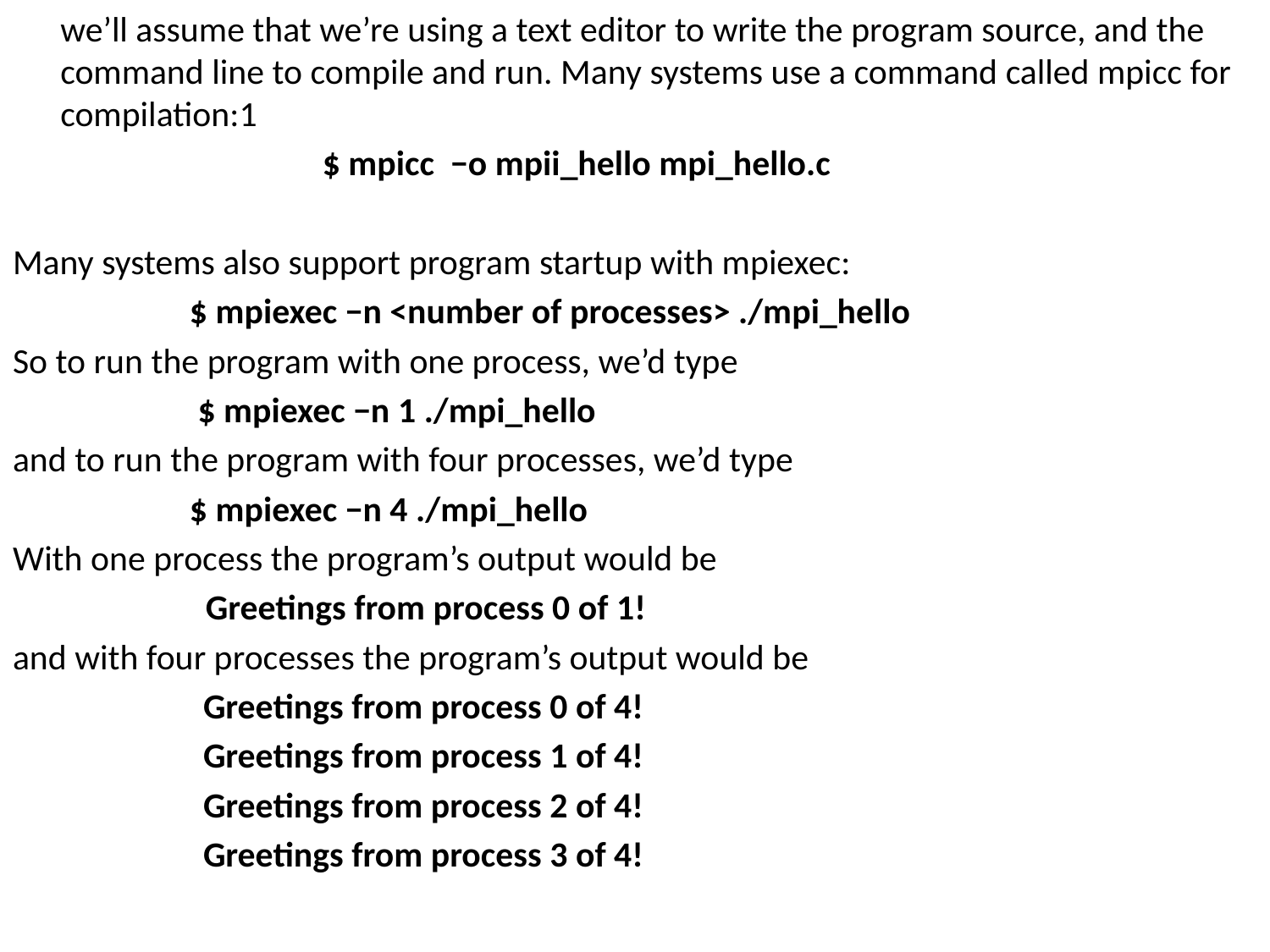

we’ll assume that we’re using a text editor to write the program source, and the command line to compile and run. Many systems use a command called mpicc for compilation:1
			 $ mpicc  −o mpii_hello mpi_hello.c

Many systems also support program startup with mpiexec:
                      $ mpiexec −n <number of processes> ./mpi_hello
So to run the program with one process, we’d type
                       $ mpiexec −n 1 ./mpi_hello
and to run the program with four processes, we’d type
                      $ mpiexec −n 4 ./mpi_hello
With one process the program’s output would be
                        Greetings from process 0 of 1!
and with four processes the program’s output would be
Greetings from process 0 of 4!
Greetings from process 1 of 4!
Greetings from process 2 of 4!
Greetings from process 3 of 4!